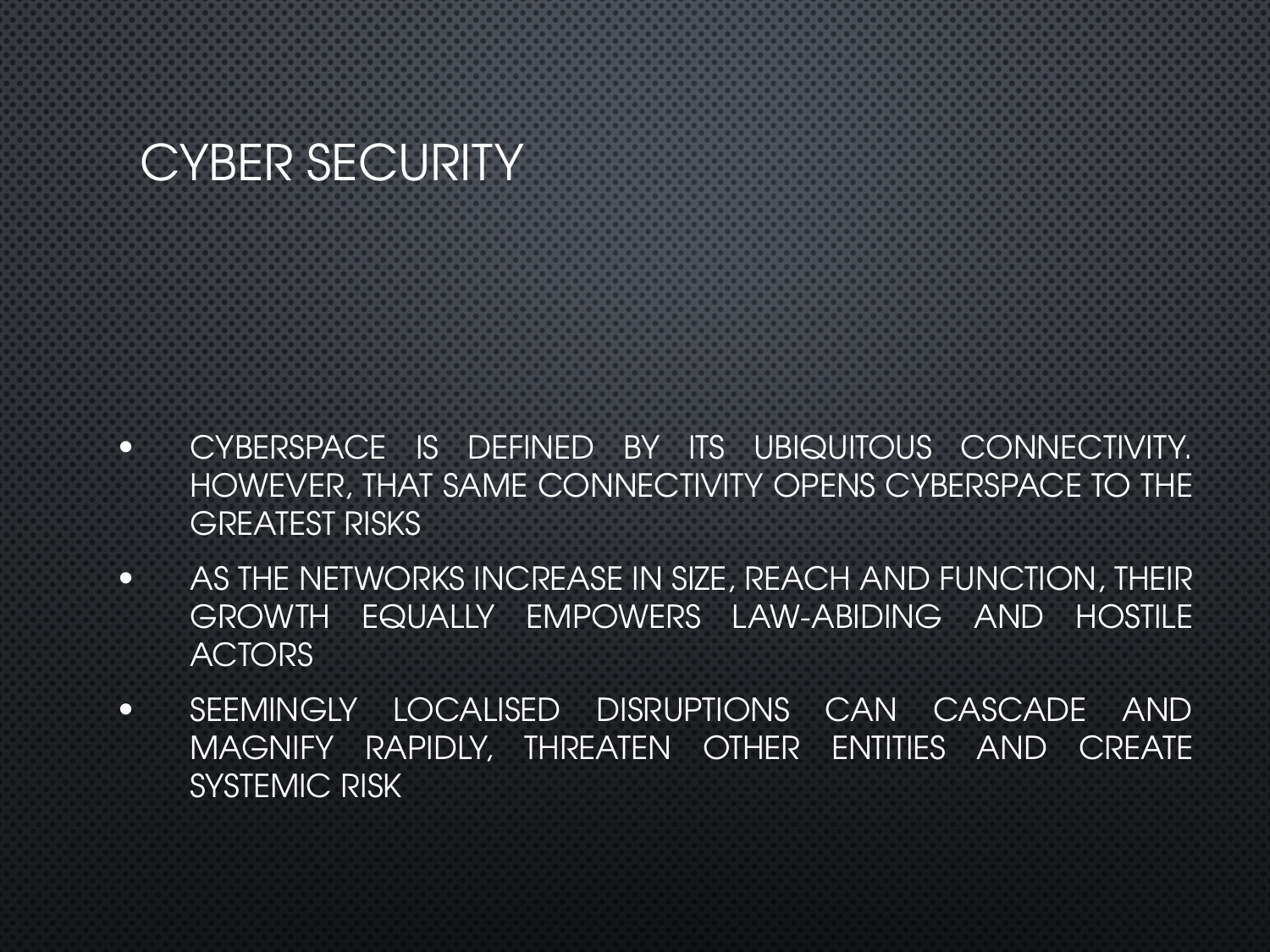

# Cyber Security
Cyberspace is defined by its ubiquitous connectivity. However, that same connectivity opens cyberspace to the greatest risks
As the networks increase in size, reach and function, their growth equally empowers law-abiding and hostile actors
Seemingly localised disruptions can cascade and magnify rapidly, threaten other entities and create systemic risk